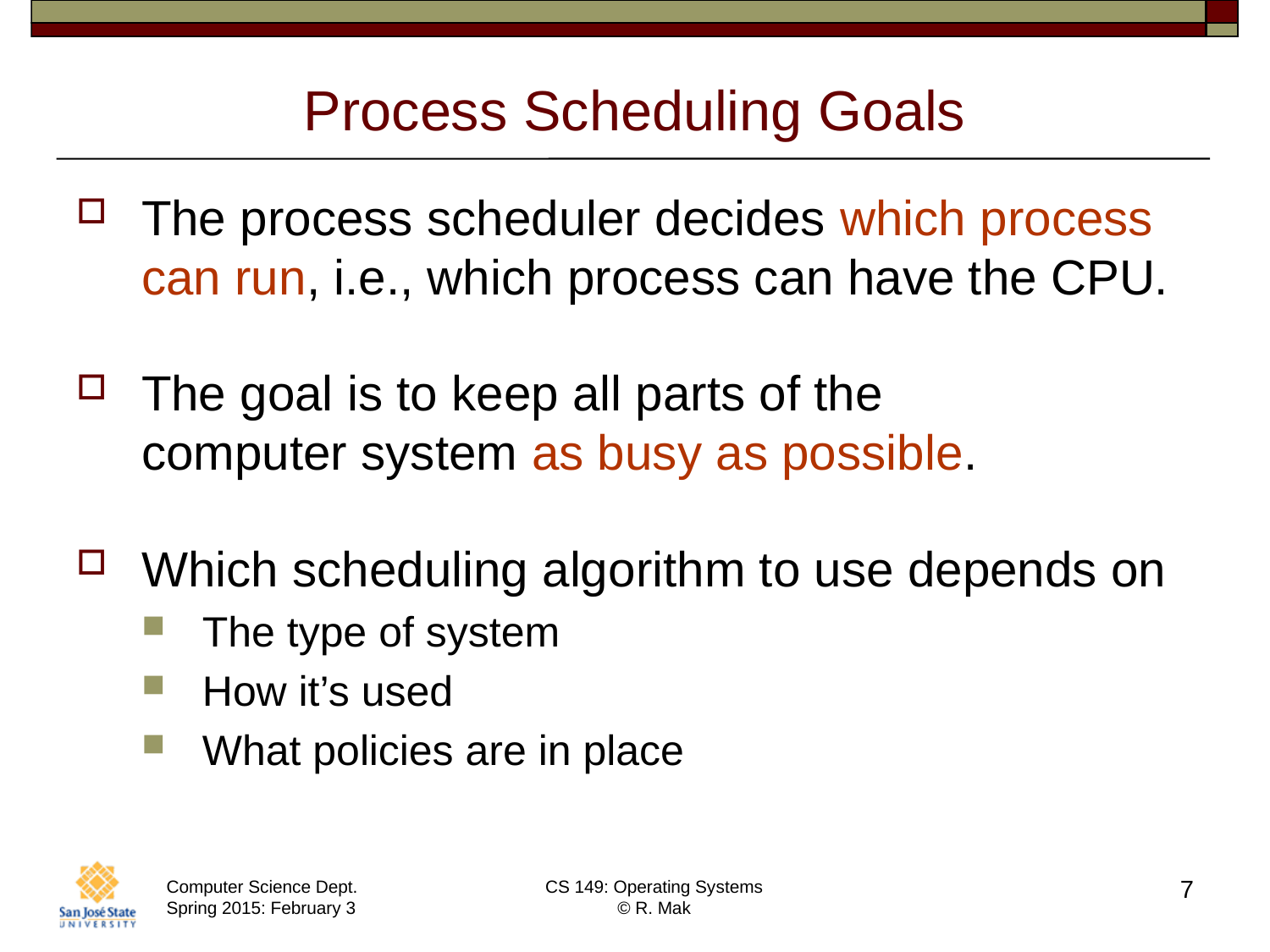

# Process Scheduling Goals
The process scheduler decides which process can run, i.e., which process can have the CPU.

The goal is to keep all parts of the
computer system as busy as possible.

Which scheduling algorithm to use depends on
The type of system
How it’s used
What policies are in place
7